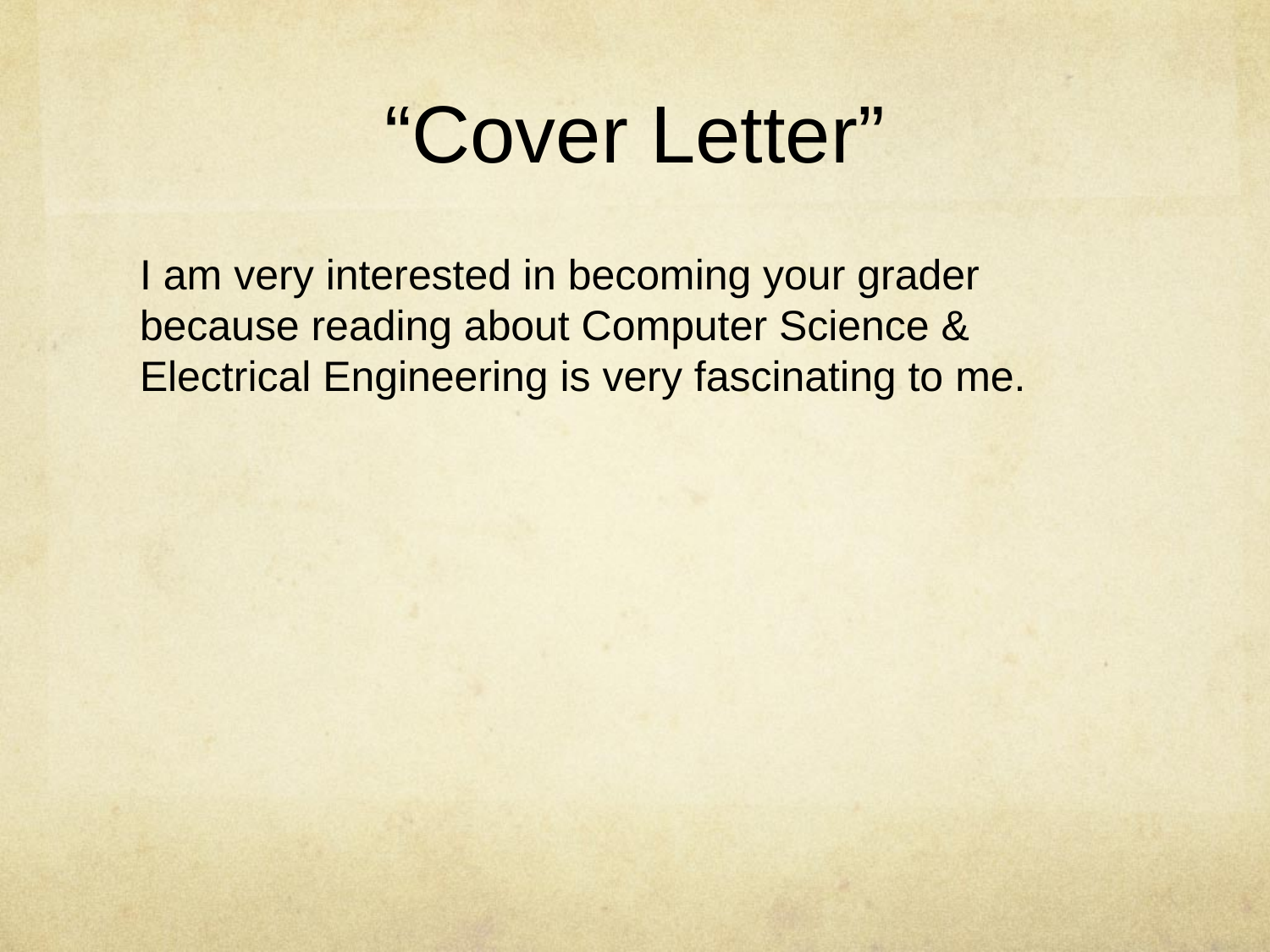

# “Cover Letter”
I am very interested in becoming your grader because reading about Computer Science & Electrical Engineering is very fascinating to me.